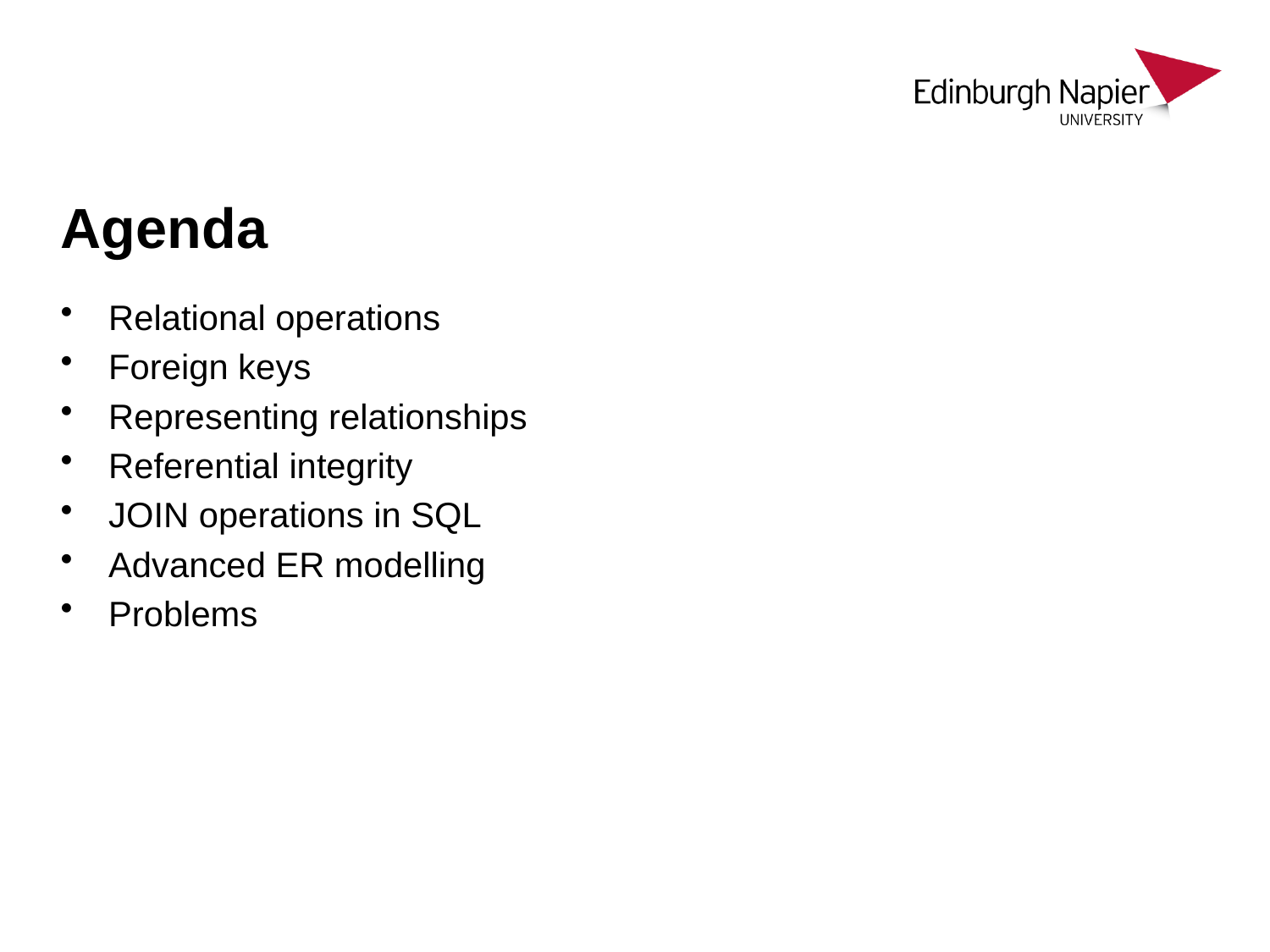

# Agenda
Relational operations
Foreign keys
Representing relationships
Referential integrity
JOIN operations in SQL
Advanced ER modelling
Problems